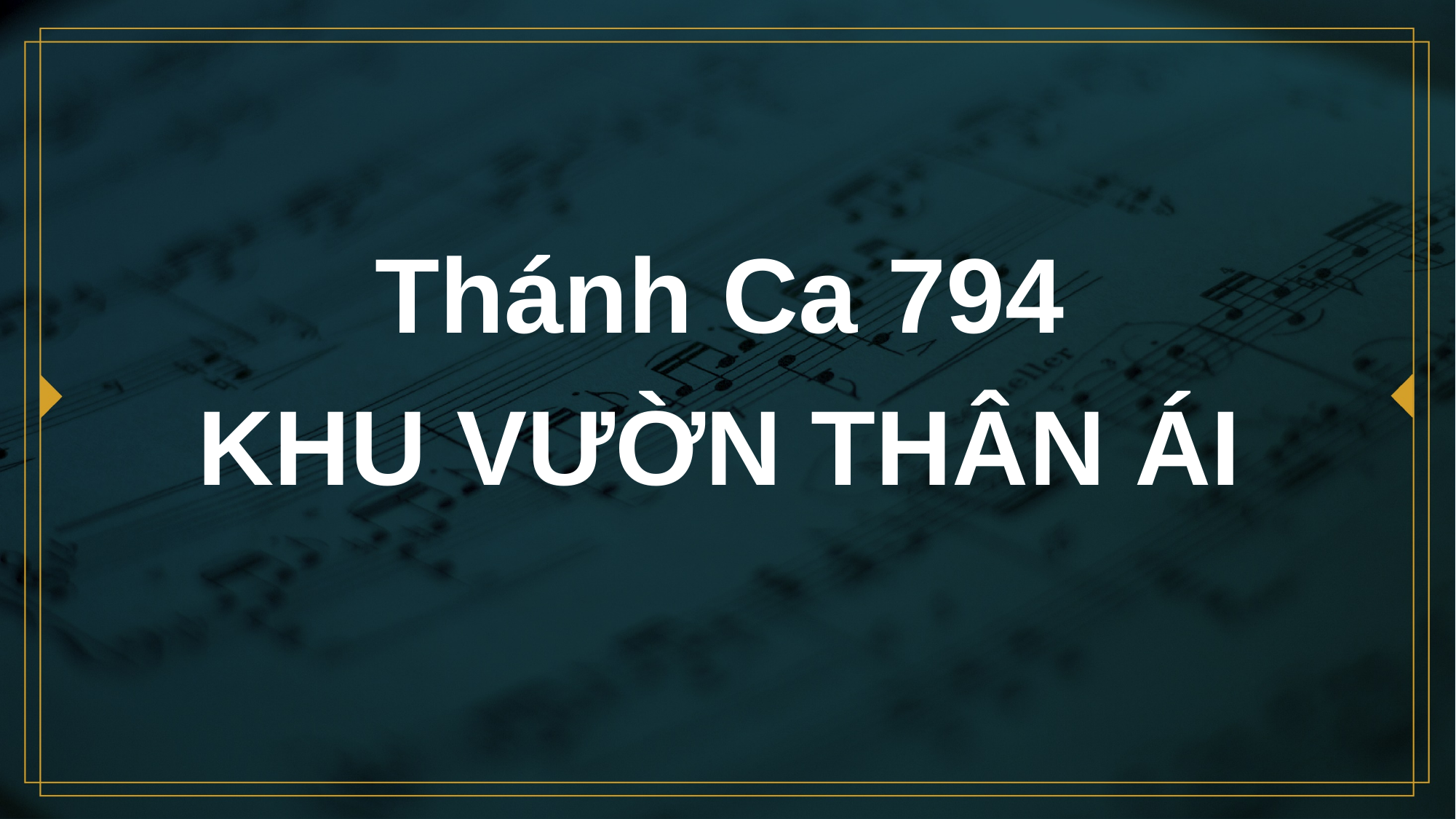

# Thánh Ca 794 KHU VƯỜN THÂN ÁI